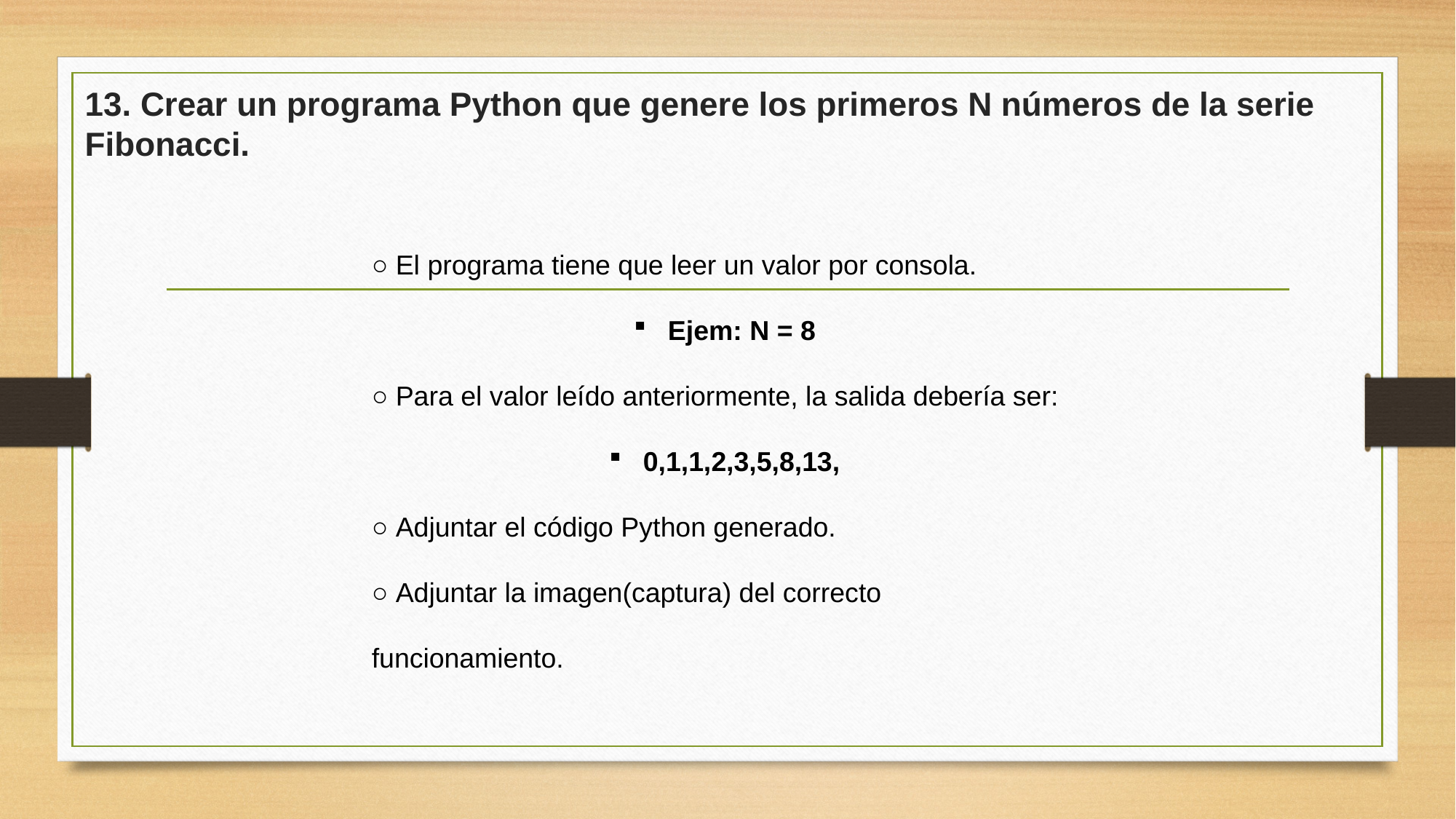

13. Crear un programa Python que genere los primeros N números de la serie Fibonacci.
○ El programa tiene que leer un valor por consola.
Ejem: N = 8
○ Para el valor leído anteriormente, la salida debería ser:
0,1,1,2,3,5,8,13,
○ Adjuntar el código Python generado.
○ Adjuntar la imagen(captura) del correcto funcionamiento.